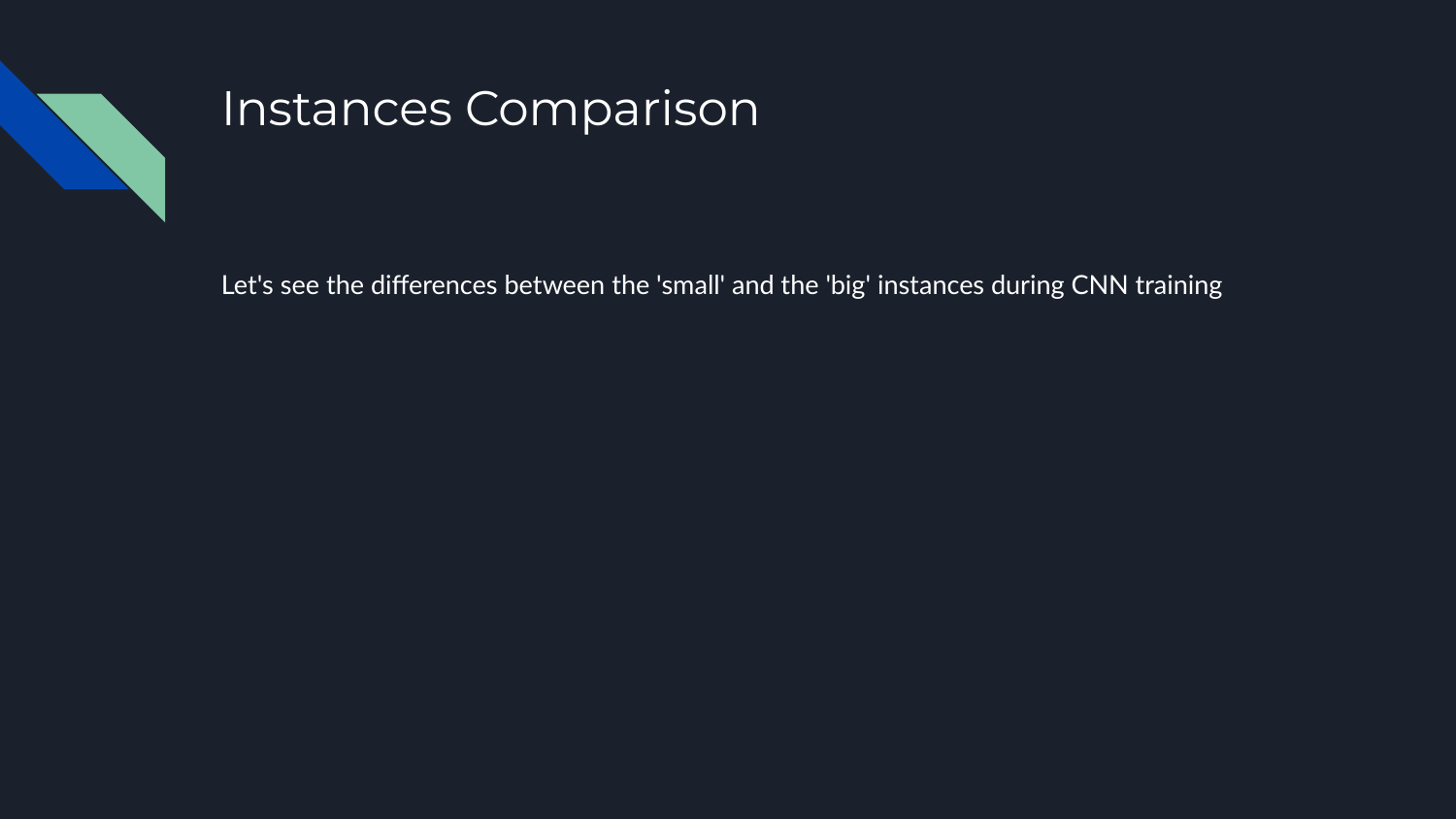

# Instances Comparison
Let's see the differences between the 'small' and the 'big' instances during CNN training